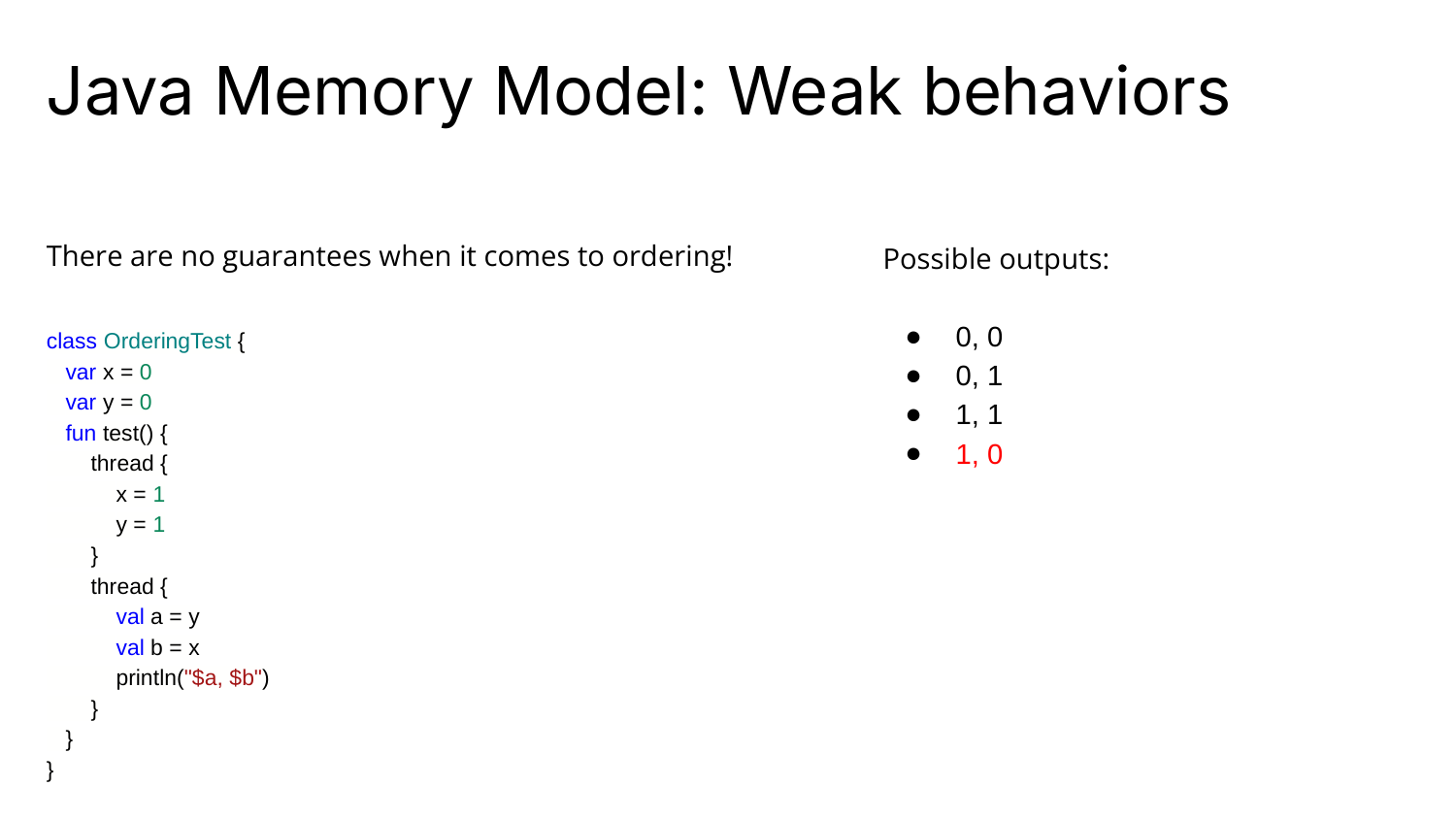

# Java Memory Model: Weak behaviors
There are no guarantees when it comes to ordering!

class OrderingTest {
   var x = 0
   var y = 0
   fun test() {
       thread {
           x = 1
           y = 1
       }
       thread {
           val a = y
           val b = x
           println("$a, $b")
       }
   }
}
Possible outputs:

0, 0
0, 1
1, 1
1, 0